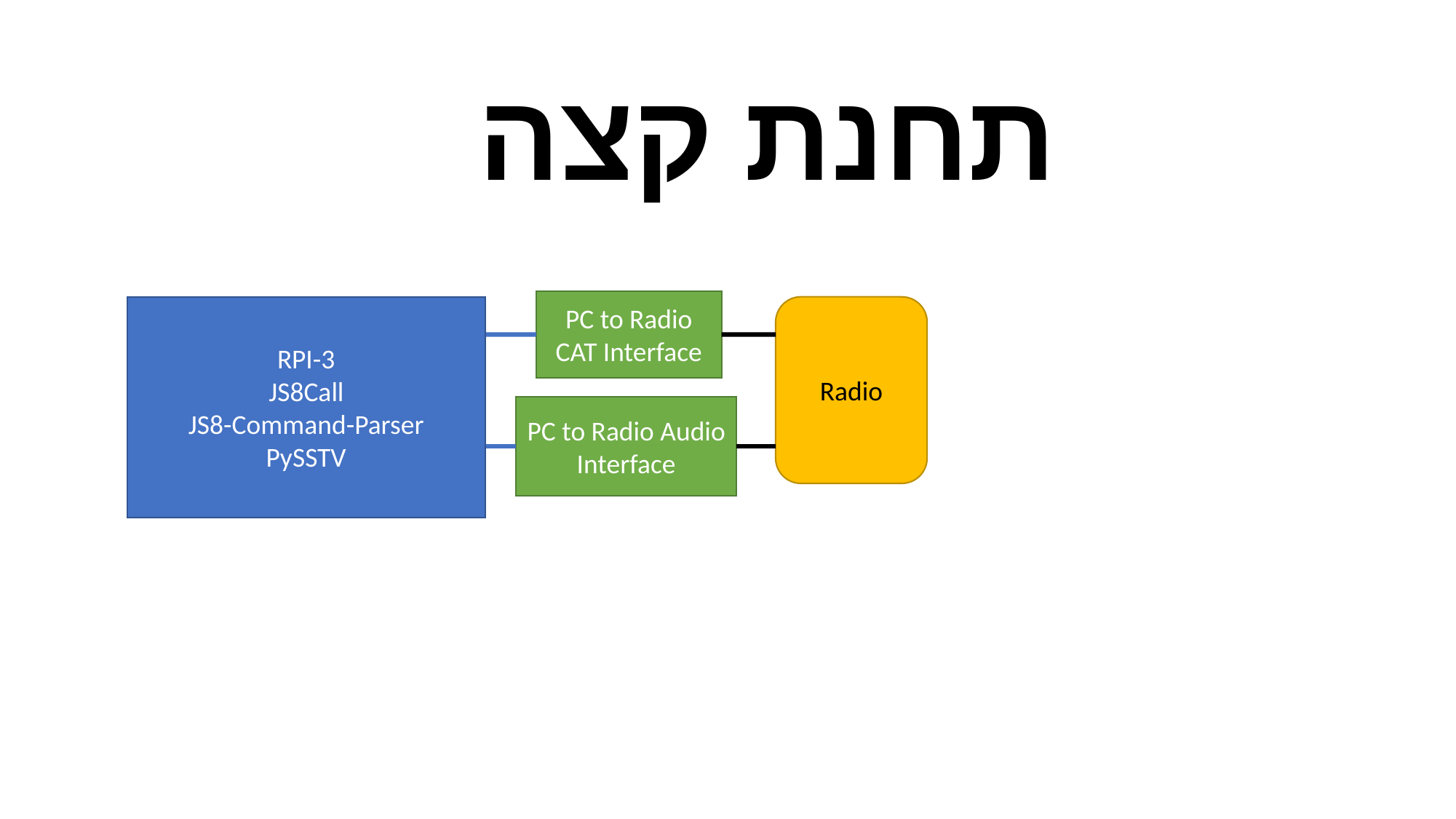

תחנת קצה
PC to Radio CAT Interface
RPI-3
JS8Call
JS8-Command-Parser
PySSTV
Radio
PC to Radio Audio Interface